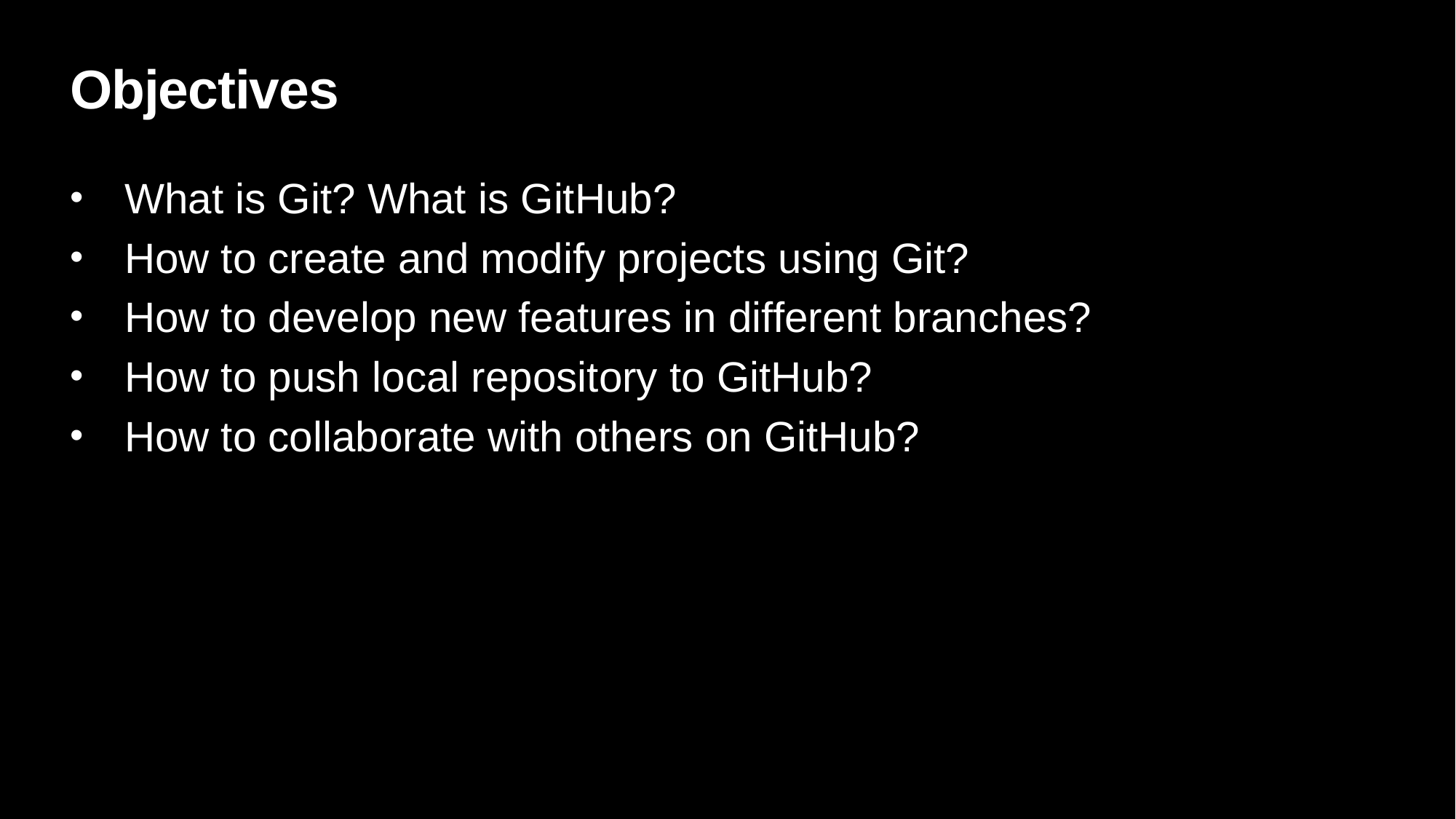

# Objectives
What is Git? What is GitHub?
How to create and modify projects using Git?
How to develop new features in different branches?
How to push local repository to GitHub?
How to collaborate with others on GitHub?